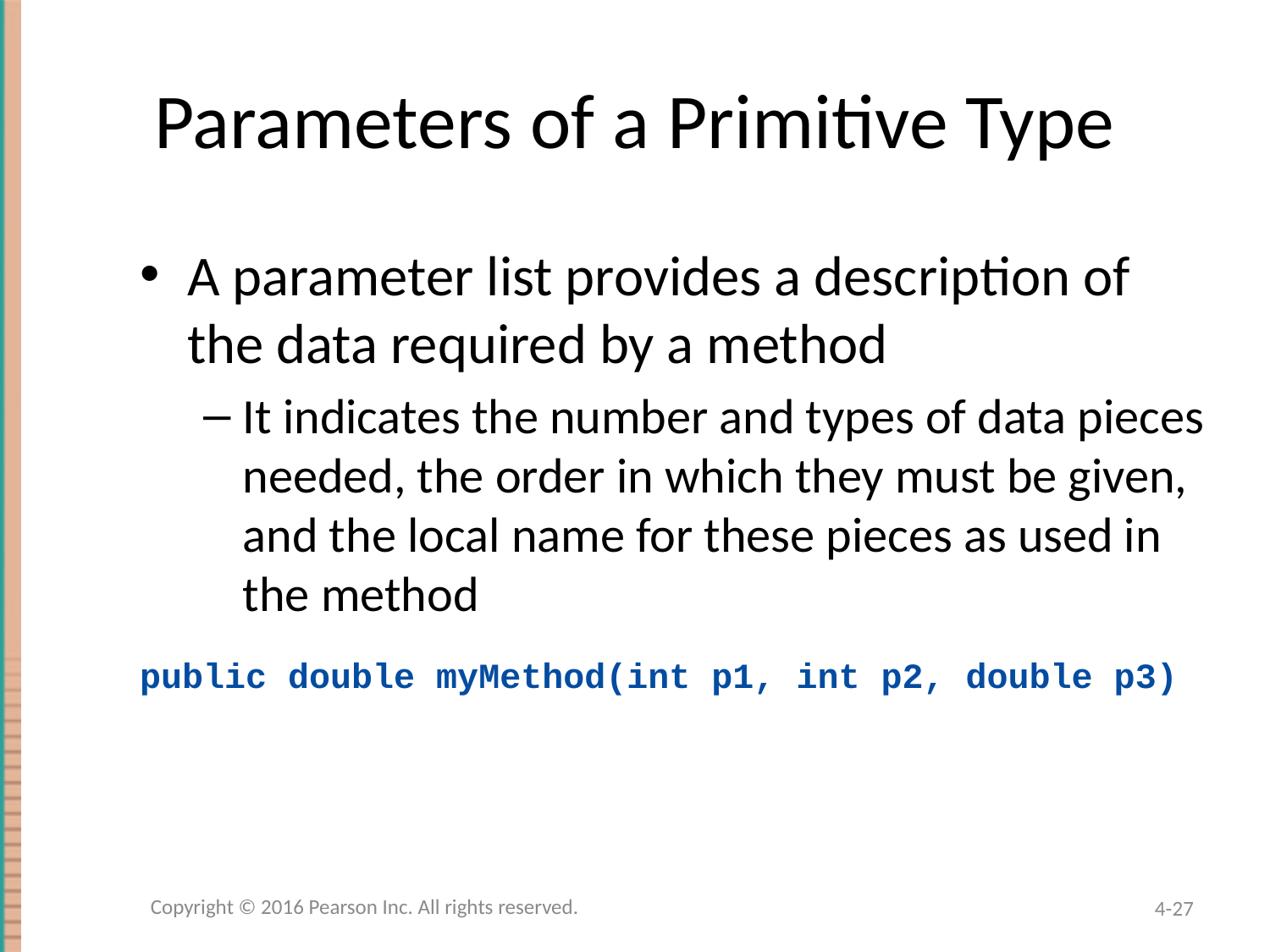

# Parameters of a Primitive Type
A parameter list provides a description of the data required by a method
It indicates the number and types of data pieces needed, the order in which they must be given, and the local name for these pieces as used in the method

public double myMethod(int p1, int p2, double p3)
Copyright © 2016 Pearson Inc. All rights reserved.
4-27